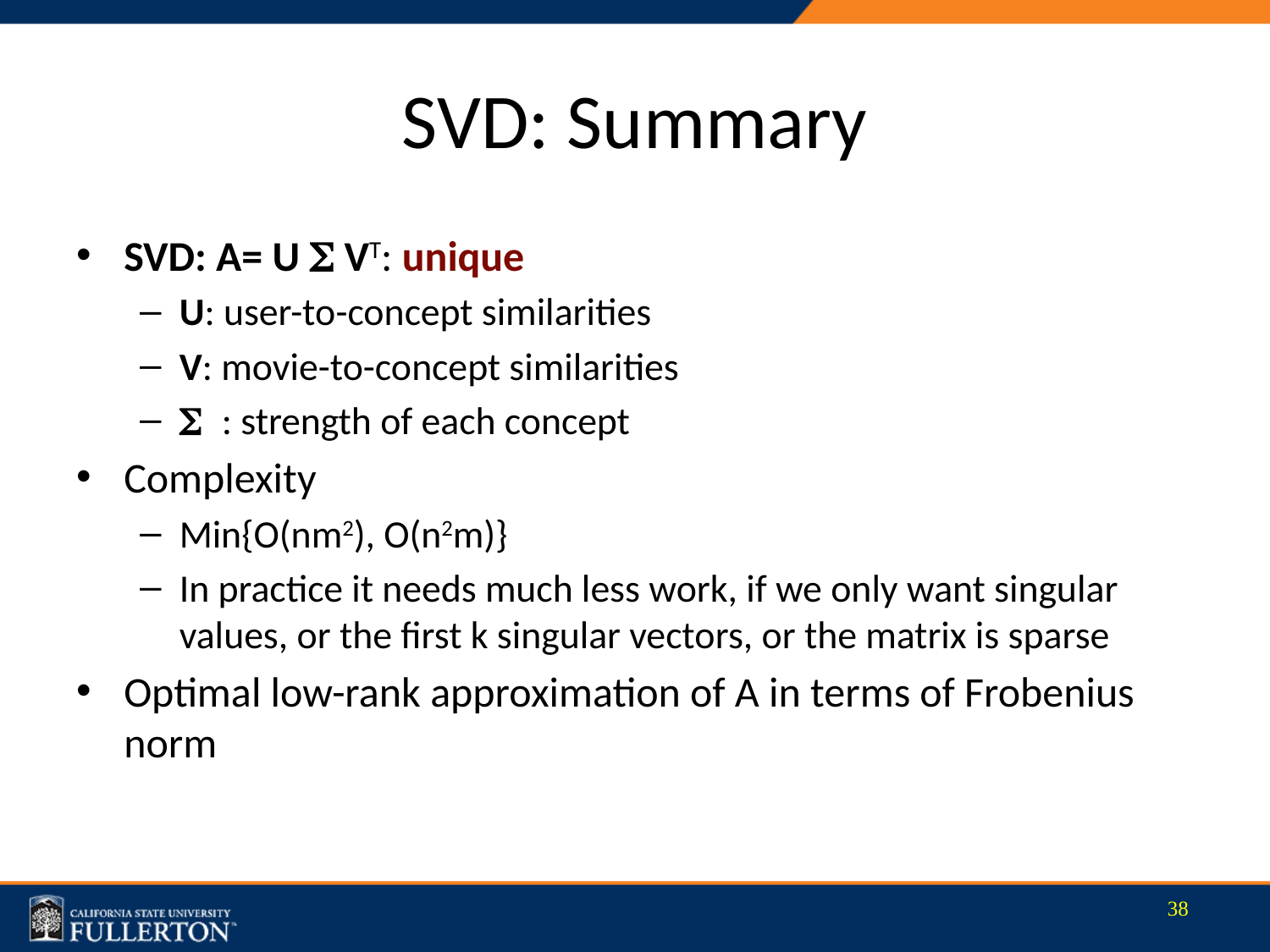

# SVD: Summary
SVD: A= U Σ VT: unique
U: user-to-concept similarities
V: movie-to-concept similarities
Σ : strength of each concept
Complexity
Min{O(nm2), O(n2m)}
In practice it needs much less work, if we only want singular values, or the first k singular vectors, or the matrix is sparse
Optimal low-rank approximation of A in terms of Frobenius norm

38